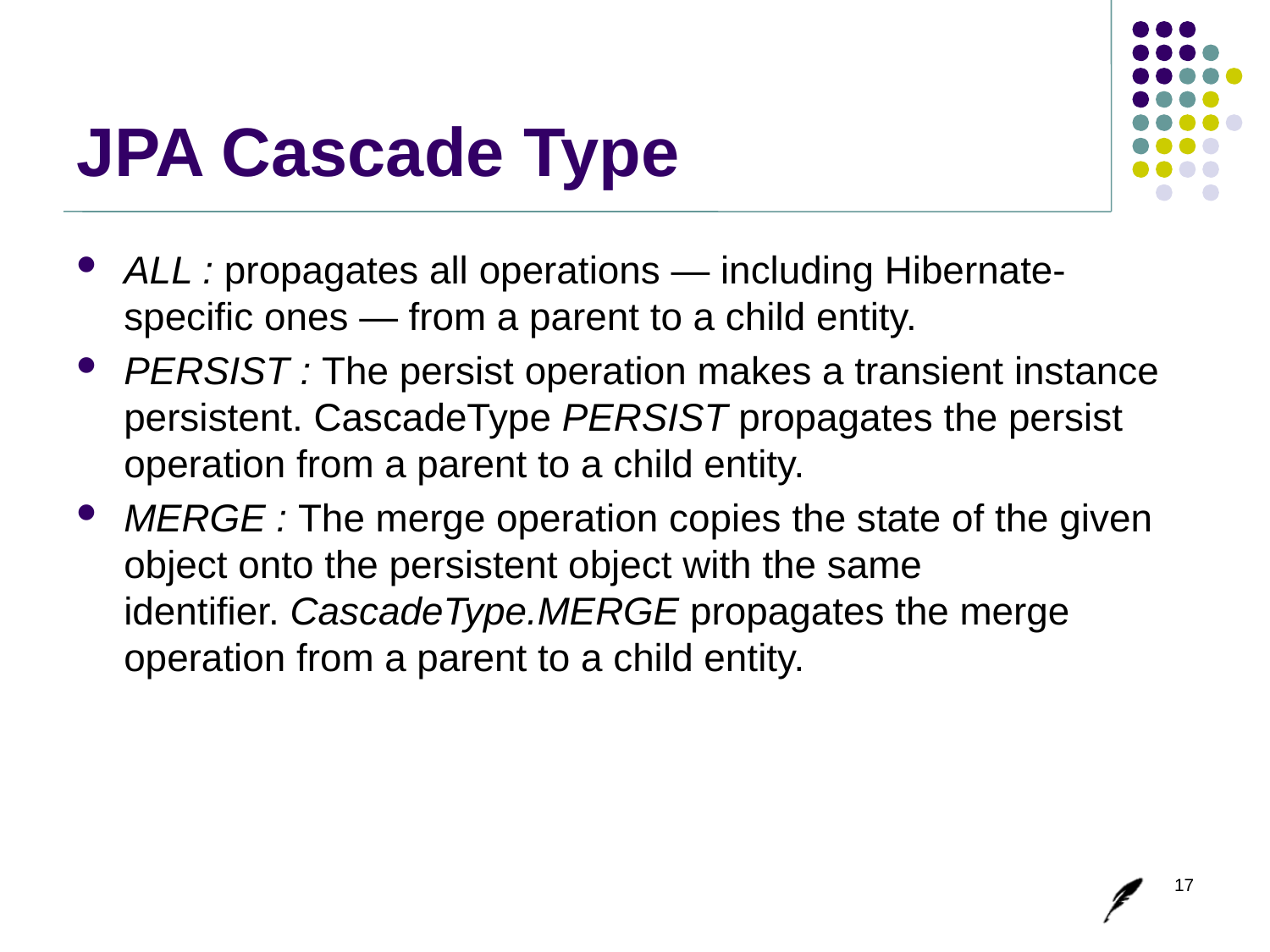

# JPA Cascade Type
ALL : propagates all operations — including Hibernate-specific ones — from a parent to a child entity.
PERSIST : The persist operation makes a transient instance persistent. CascadeType PERSIST propagates the persist operation from a parent to a child entity.
MERGE : The merge operation copies the state of the given object onto the persistent object with the same identifier. CascadeType.MERGE propagates the merge operation from a parent to a child entity.

17